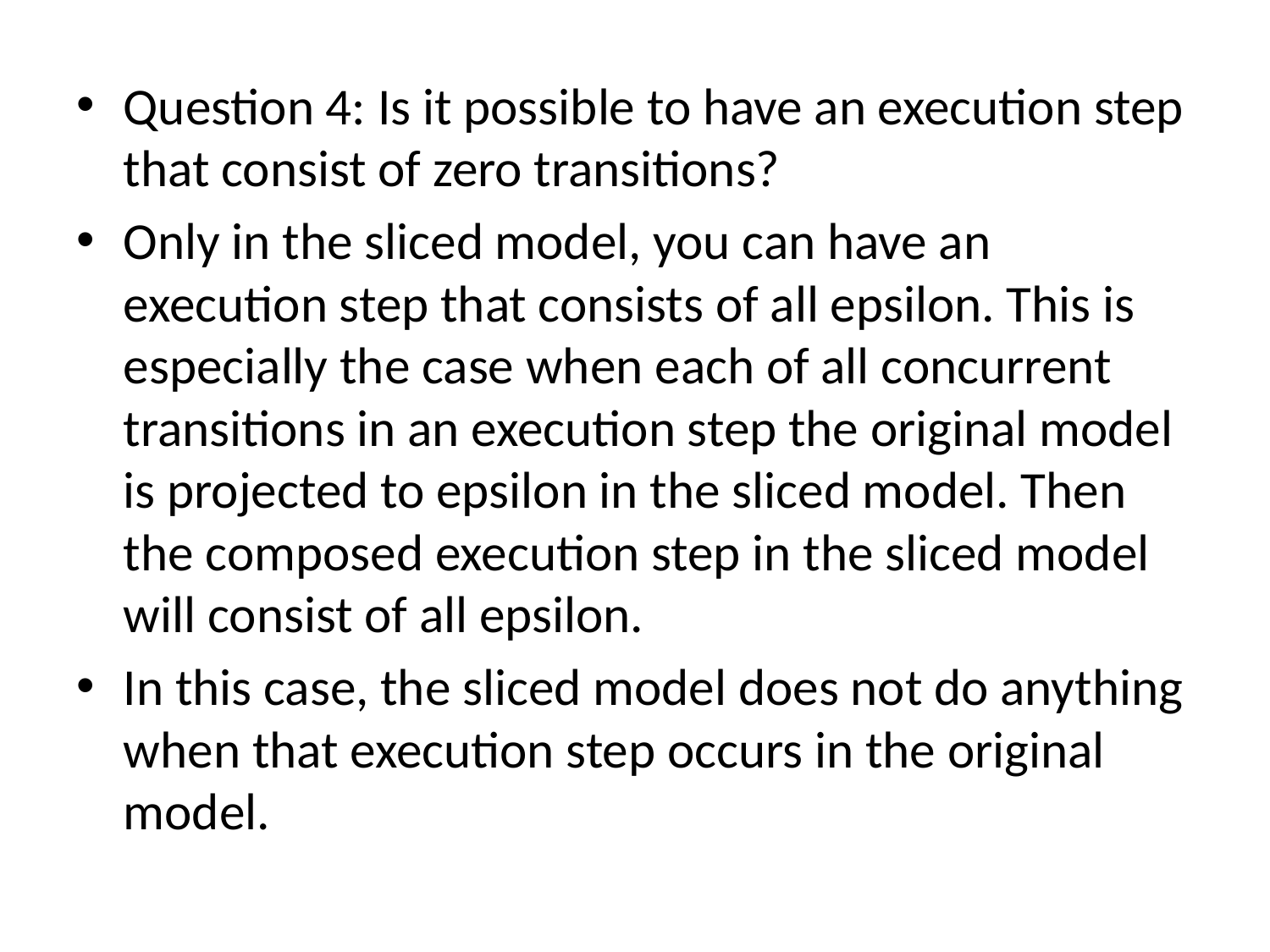

Question 4: Is it possible to have an execution step that consist of zero transitions?
Only in the sliced model, you can have an execution step that consists of all epsilon. This is especially the case when each of all concurrent transitions in an execution step the original model is projected to epsilon in the sliced model. Then the composed execution step in the sliced model will consist of all epsilon.
In this case, the sliced model does not do anything when that execution step occurs in the original model.